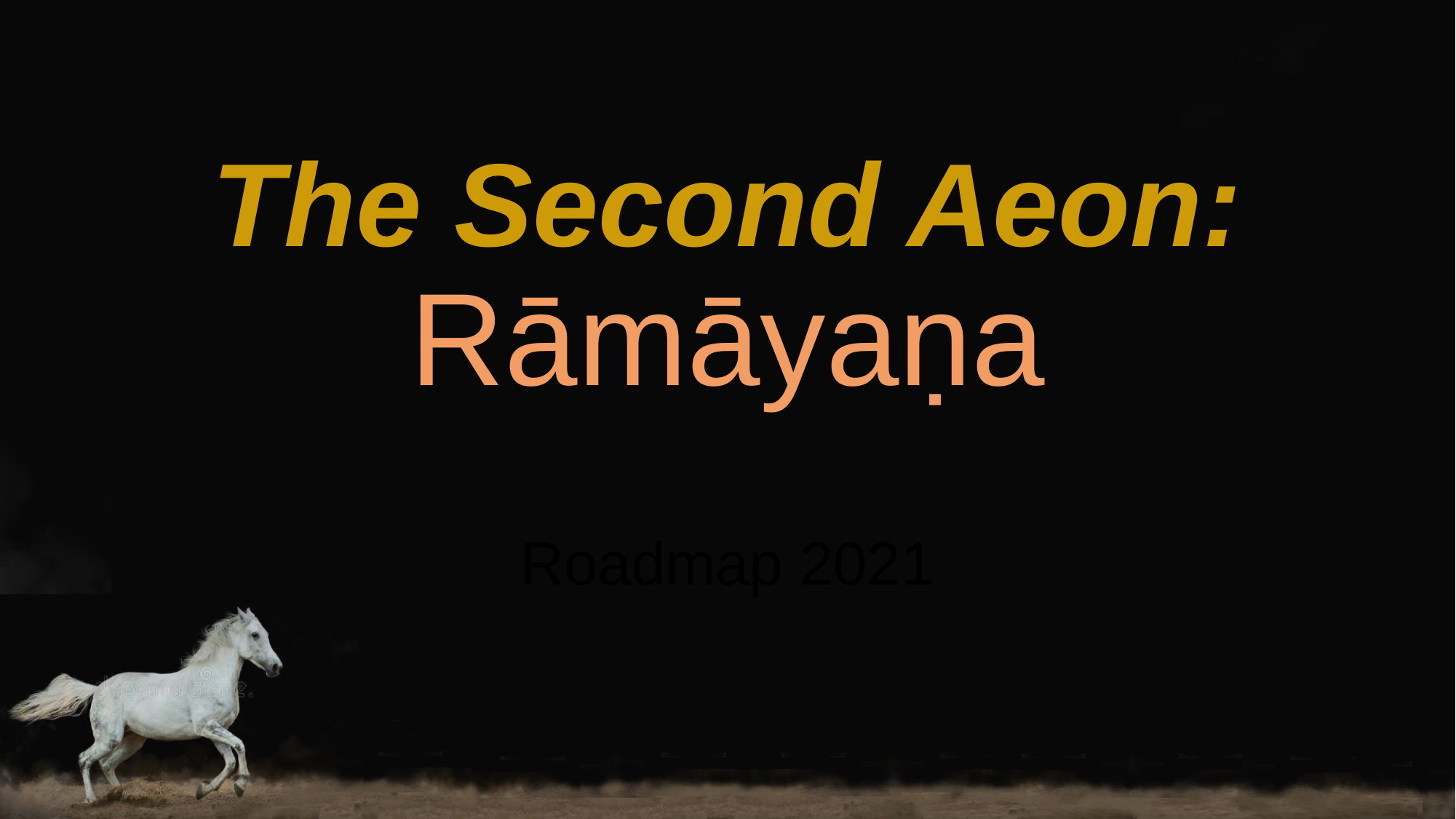

# The Second Aeon: Rāmāyaṇa
Roadmap 2021